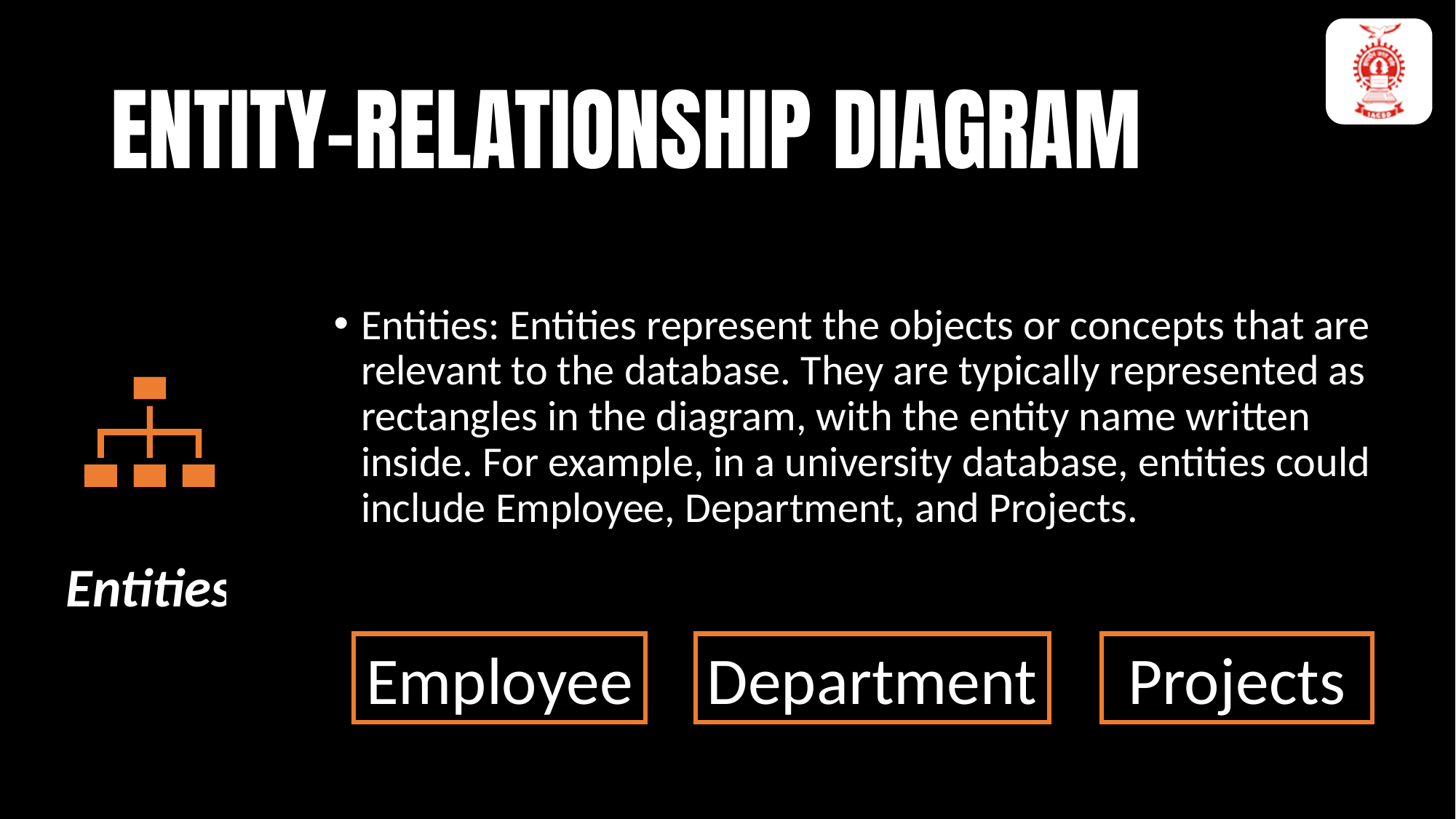

ENTITY-RELATIONSHIP DIAGRAM

Entities
Attributes
Relationships
Attributes: Attributes describe the properties or characteristics of entities. They are depicted as ovals connected to the respective entity rectangle. Each attribute has a name that represents the specific data associated with the entity. For example, the attributes of a Employee entity could include Employee ID, Name, and Hire Date.

Entities: Entities represent the objects or concepts that are relevant to the database. They are typically represented as rectangles in the diagram, with the entity name written inside. For example, in a university database, entities could include Employee, Department, and Projects.
Department
Projects
Employee